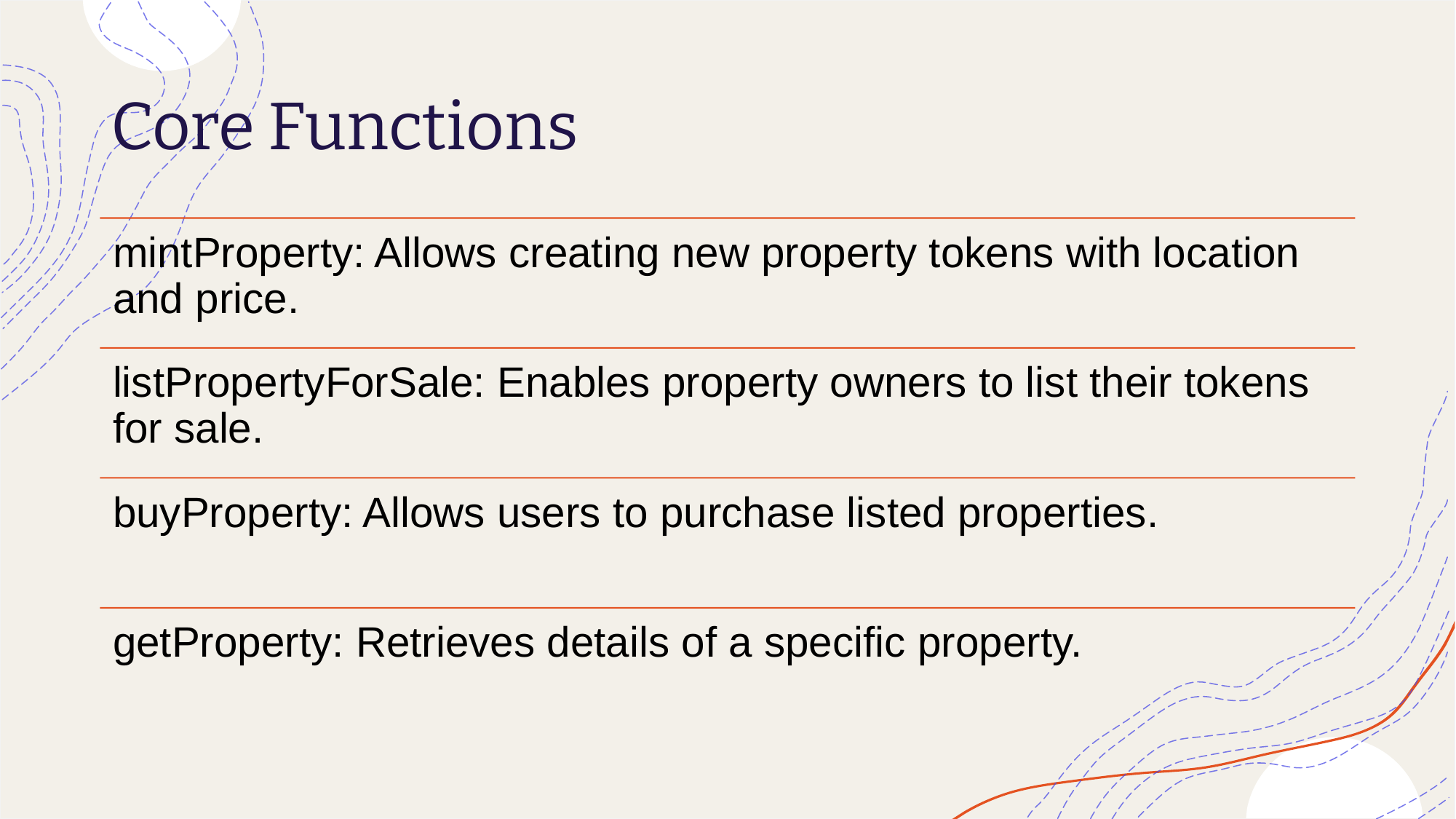

# Core Functions
mintProperty: Allows creating new property tokens with location and price.
listPropertyForSale: Enables property owners to list their tokens for sale.
buyProperty: Allows users to purchase listed properties.
getProperty: Retrieves details of a specific property.